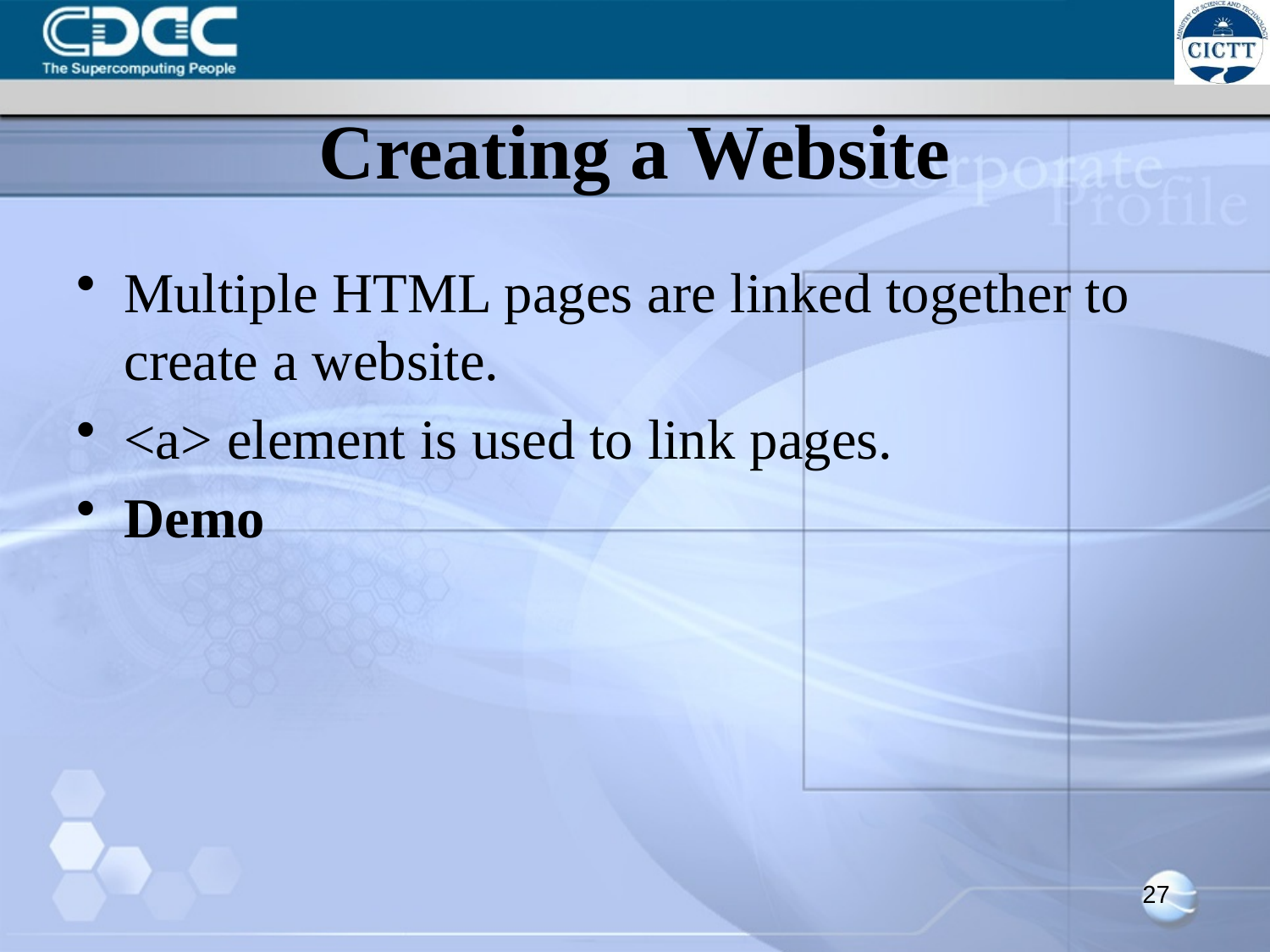

# Creating a Website
Multiple HTML pages are linked together to create a website.
<a> element is used to link pages.
Demo